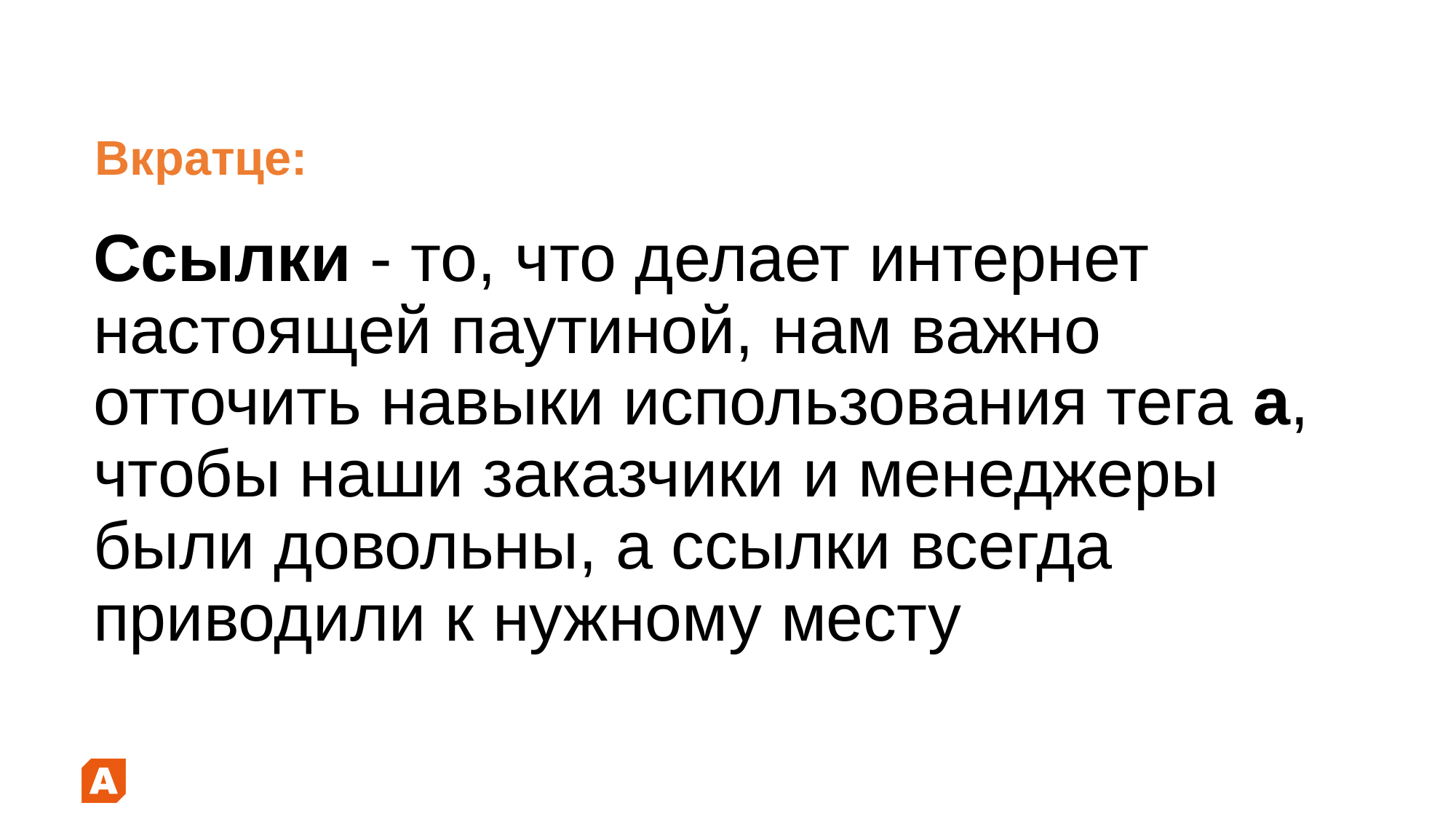

# Вкратце:
Ссылки - то, что делает интернет настоящей паутиной, нам важно отточить навыки использования тега a, чтобы наши заказчики и менеджеры были довольны, а ссылки всегда приводили к нужному месту